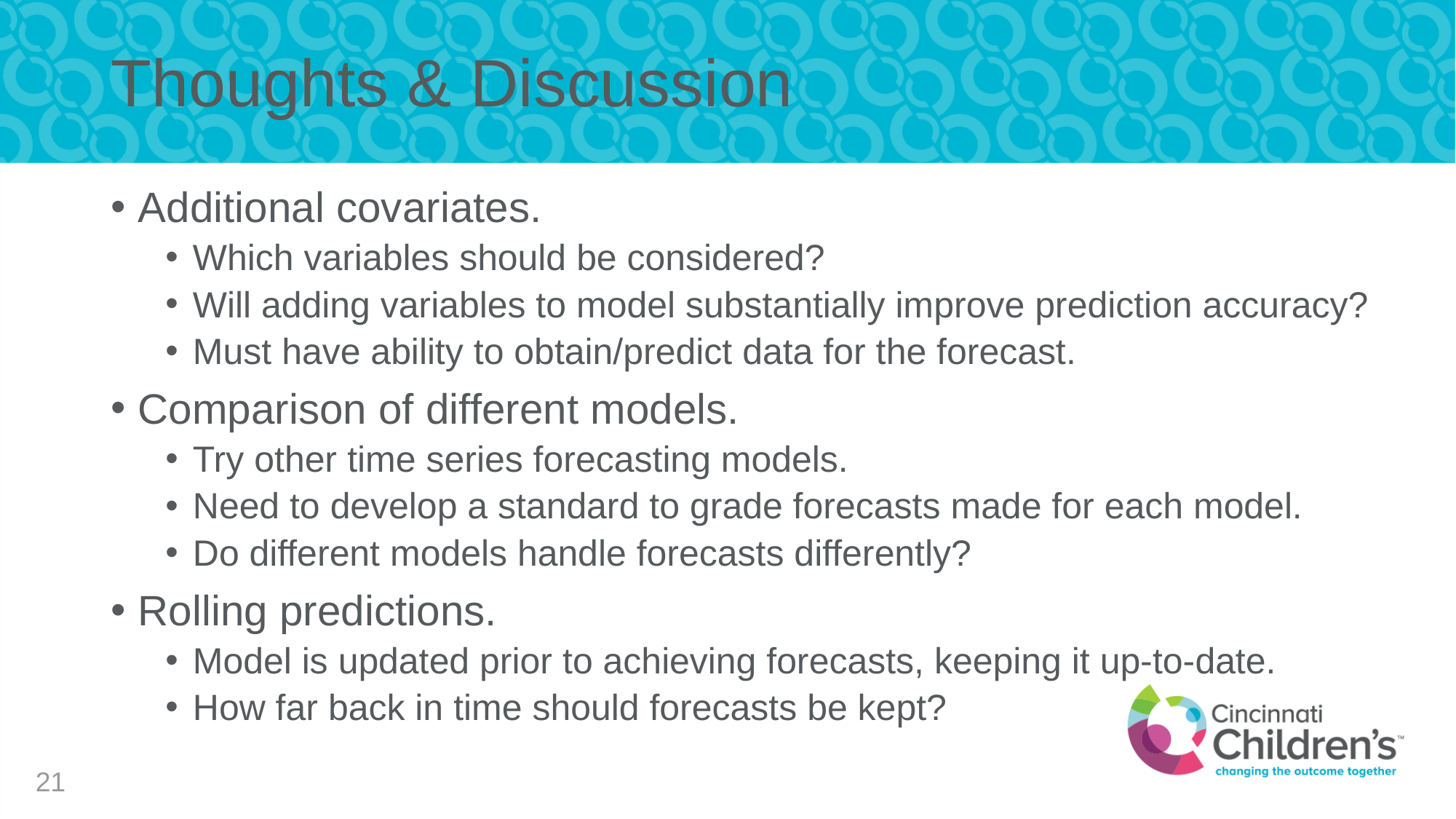

# Thoughts & Discussion
Additional covariates.
Which variables should be considered?
Will adding variables to model substantially improve prediction accuracy?
Must have ability to obtain/predict data for the forecast.
Comparison of different models.
Try other time series forecasting models.
Need to develop a standard to grade forecasts made for each model.
Do different models handle forecasts differently?
Rolling predictions.
Model is updated prior to achieving forecasts, keeping it up-to-date.
How far back in time should forecasts be kept?

21